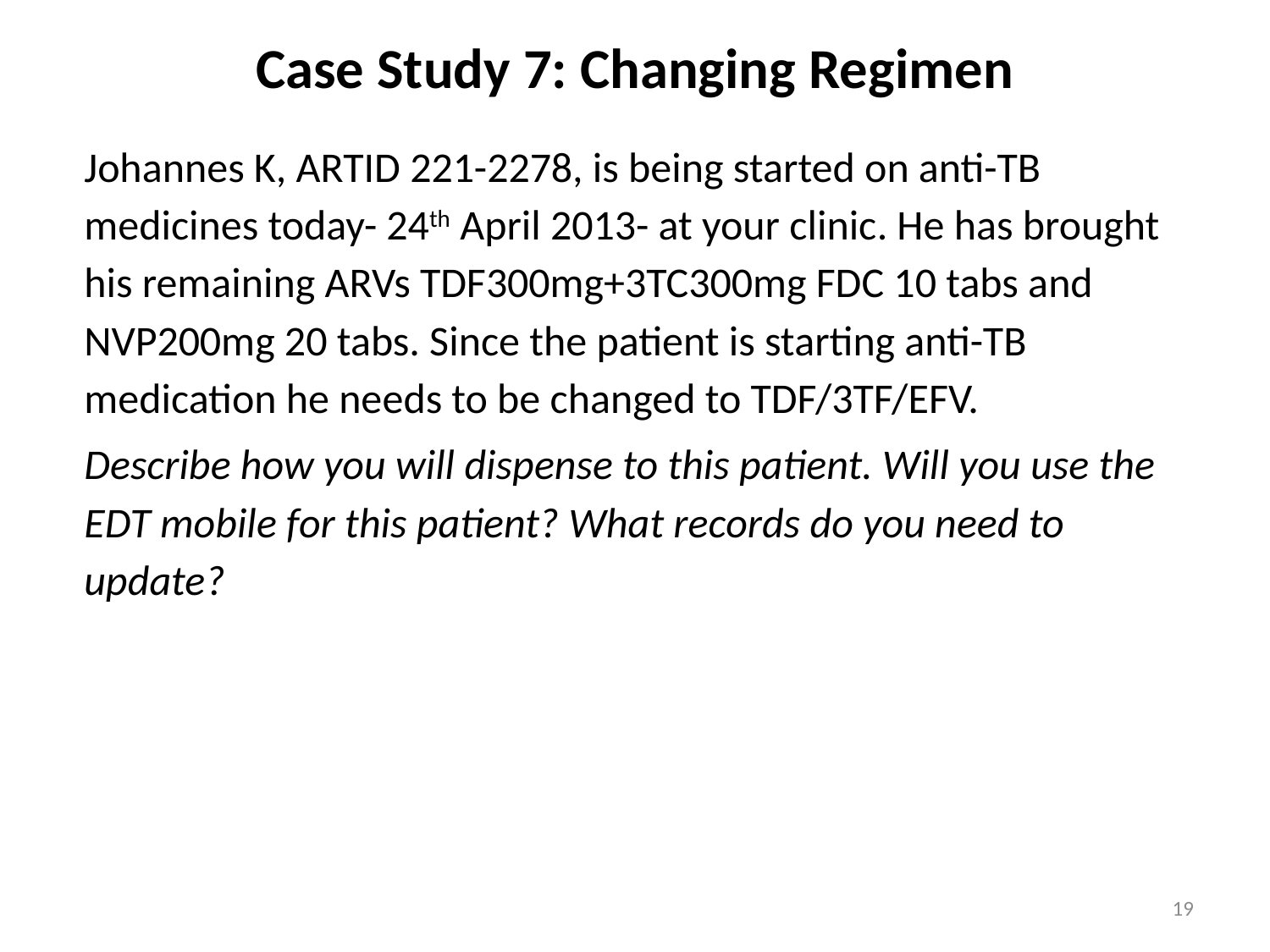

# Case Study 7: Changing Regimen
Johannes K, ARTID 221-2278, is being started on anti-TB medicines today- 24th April 2013- at your clinic. He has brought his remaining ARVs TDF300mg+3TC300mg FDC 10 tabs and NVP200mg 20 tabs. Since the patient is starting anti-TB medication he needs to be changed to TDF/3TF/EFV.
Describe how you will dispense to this patient. Will you use the EDT mobile for this patient? What records do you need to update?
19